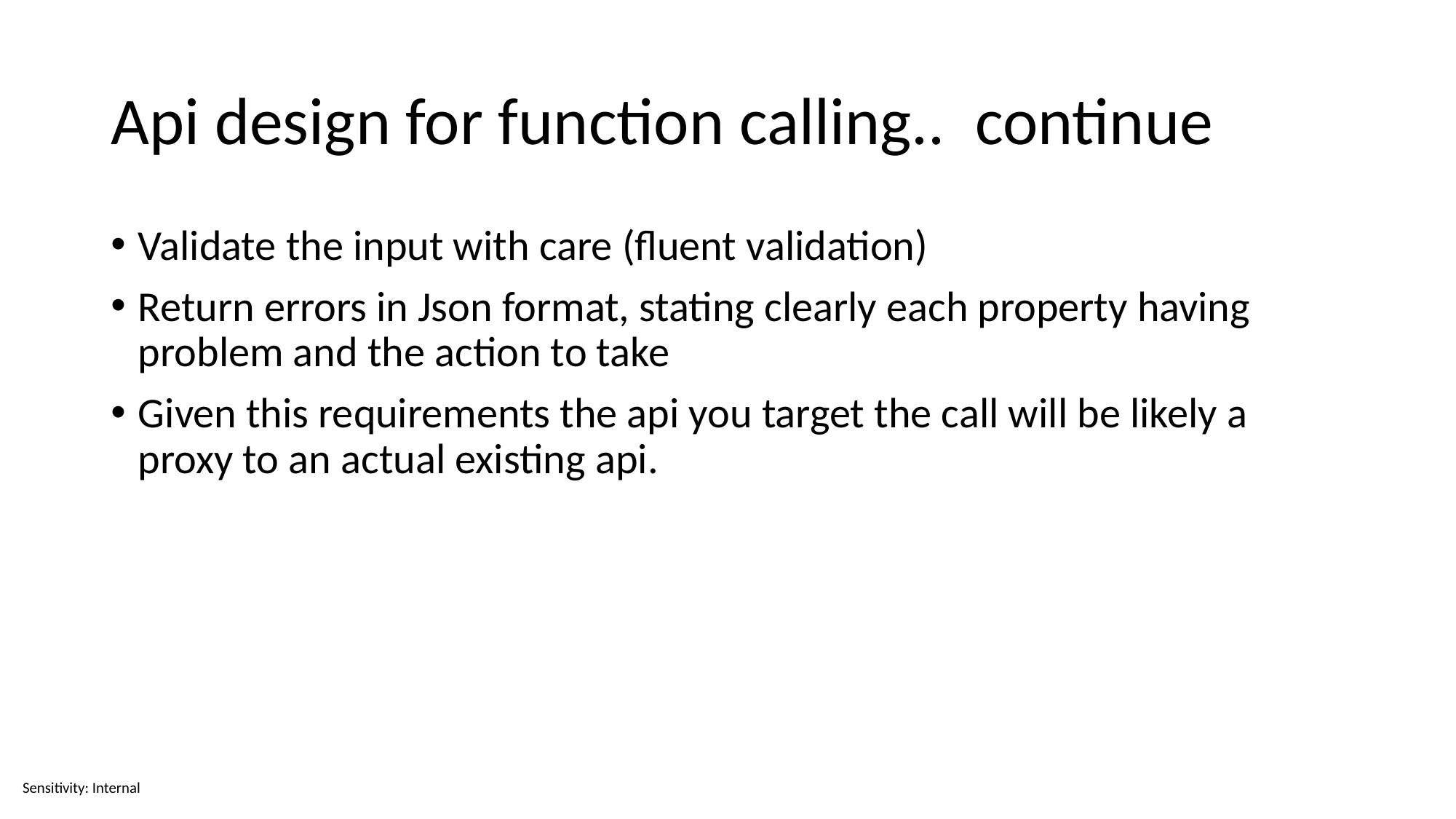

# Api design for function calling..  continue
Validate the input with care (fluent validation)
Return errors in Json format, stating clearly each property having problem and the action to take
Given this requirements the api you target the call will be likely a proxy to an actual existing api.